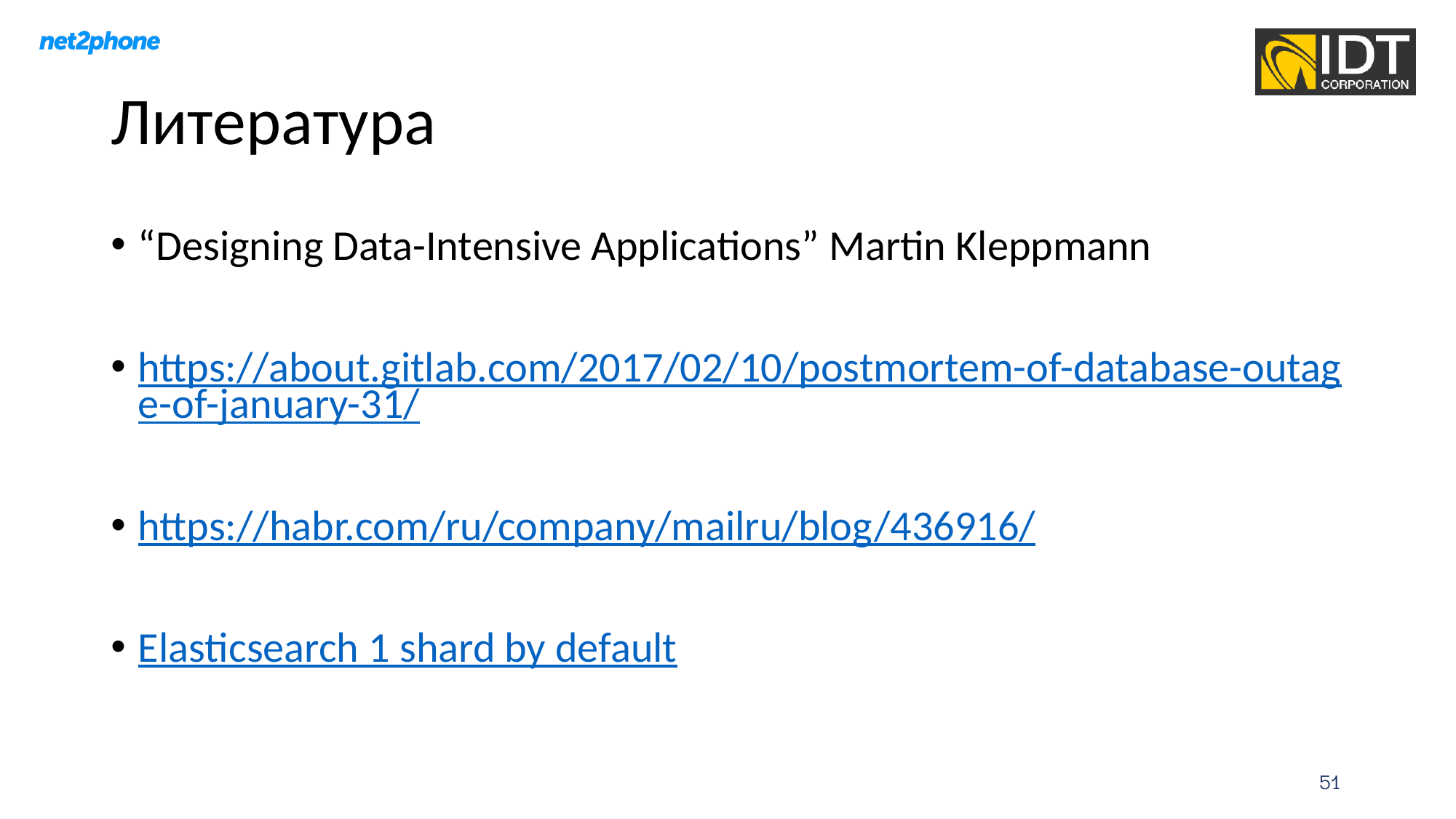

# Литература
“Designing Data-Intensive Applications” Martin Kleppmann

https://about.gitlab.com/2017/02/10/postmortem-of-database-outage-of-january-31/

https://habr.com/ru/company/mailru/blog/436916/

Elasticsearch 1 shard by default

51